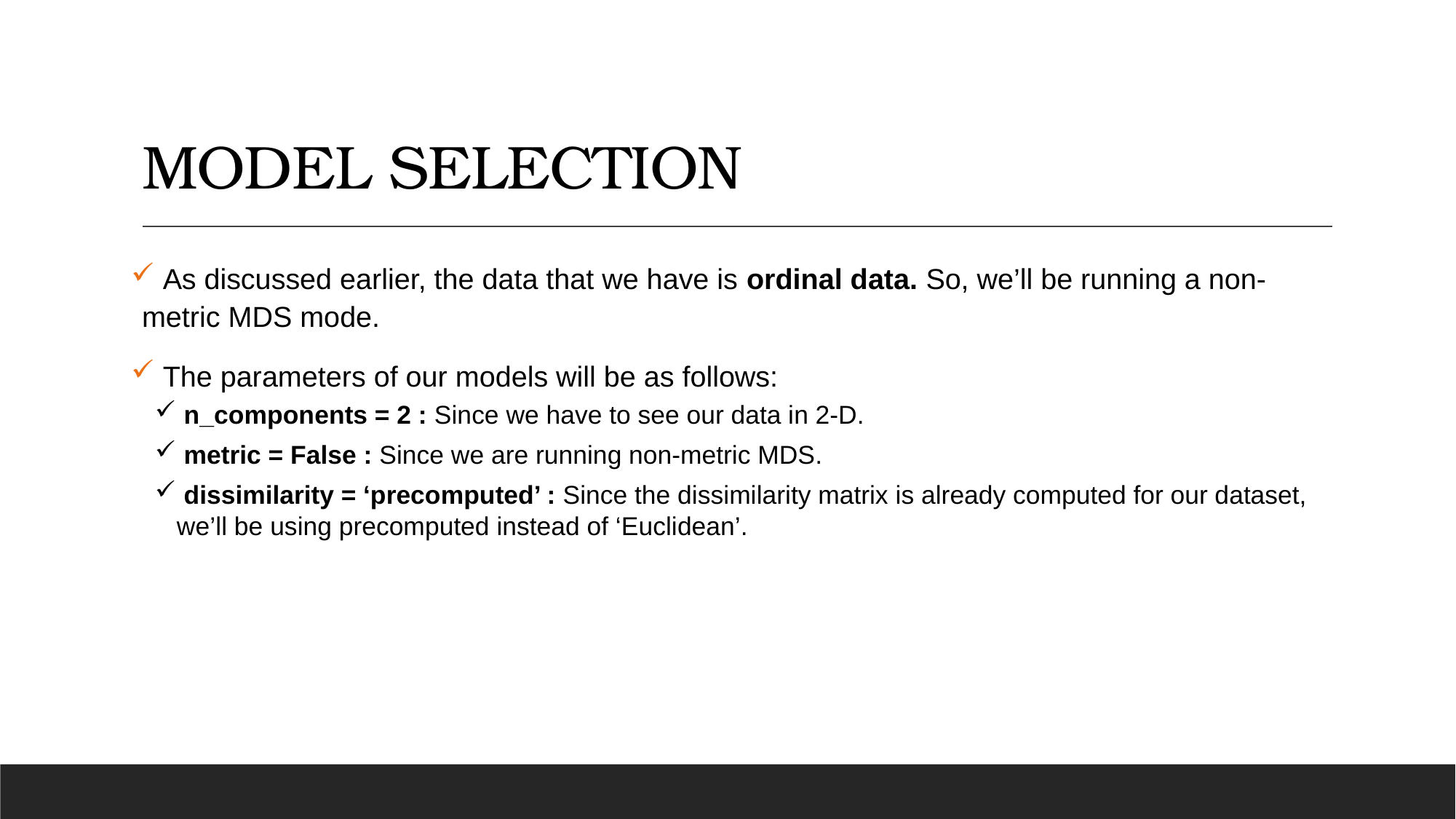

# MODEL SELECTION
 As discussed earlier, the data that we have is ordinal data. So, we’ll be running a non-metric MDS mode.
 The parameters of our models will be as follows:
 n_components = 2 : Since we have to see our data in 2-D.
 metric = False : Since we are running non-metric MDS.
 dissimilarity = ‘precomputed’ : Since the dissimilarity matrix is already computed for our dataset, we’ll be using precomputed instead of ‘Euclidean’.